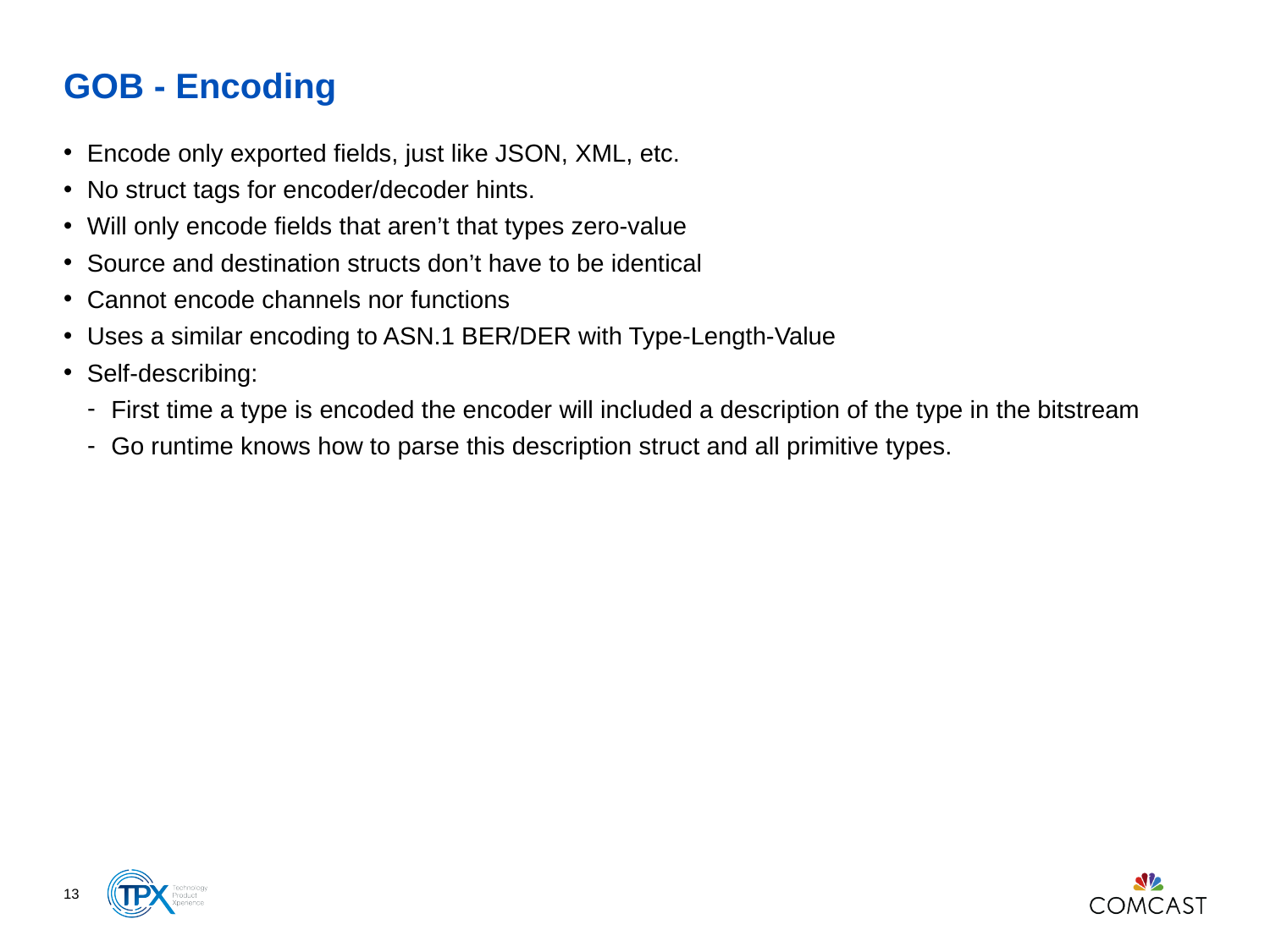

# GOB - Encoding
Encode only exported fields, just like JSON, XML, etc.
No struct tags for encoder/decoder hints.
Will only encode fields that aren’t that types zero-value
Source and destination structs don’t have to be identical
Cannot encode channels nor functions
Uses a similar encoding to ASN.1 BER/DER with Type-Length-Value
Self-describing:
First time a type is encoded the encoder will included a description of the type in the bitstream
Go runtime knows how to parse this description struct and all primitive types.
13